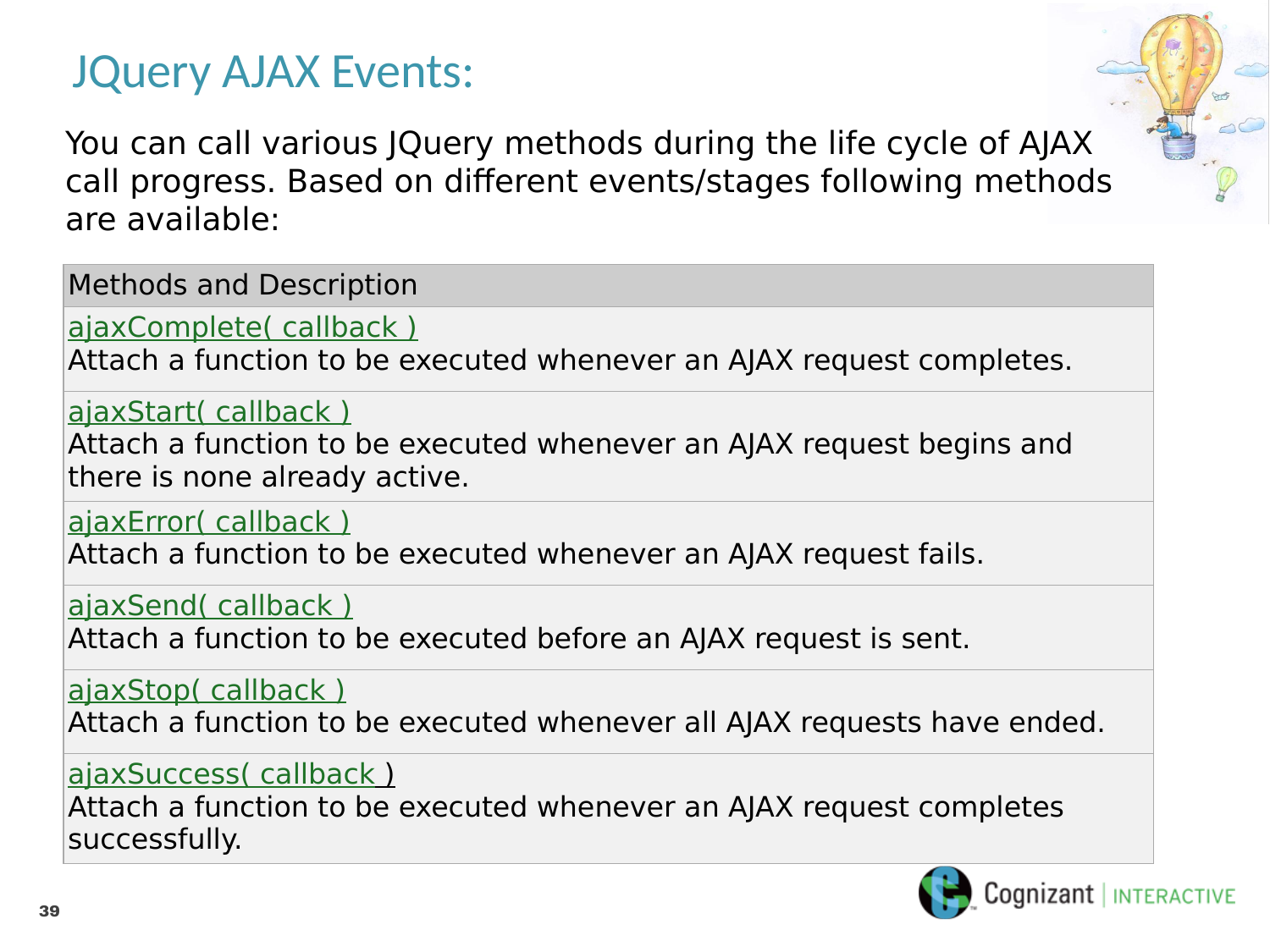

# JQuery AJAX Events:
You can call various JQuery methods during the life cycle of AJAX call progress. Based on different events/stages following methods are available:
| Methods and Description |
| --- |
| ajaxComplete( callback ) Attach a function to be executed whenever an AJAX request completes. |
| ajaxStart( callback ) Attach a function to be executed whenever an AJAX request begins and there is none already active. |
| ajaxError( callback ) Attach a function to be executed whenever an AJAX request fails. |
| ajaxSend( callback ) Attach a function to be executed before an AJAX request is sent. |
| ajaxStop( callback ) Attach a function to be executed whenever all AJAX requests have ended. |
| ajaxSuccess( callback ) Attach a function to be executed whenever an AJAX request completes successfully. |
39